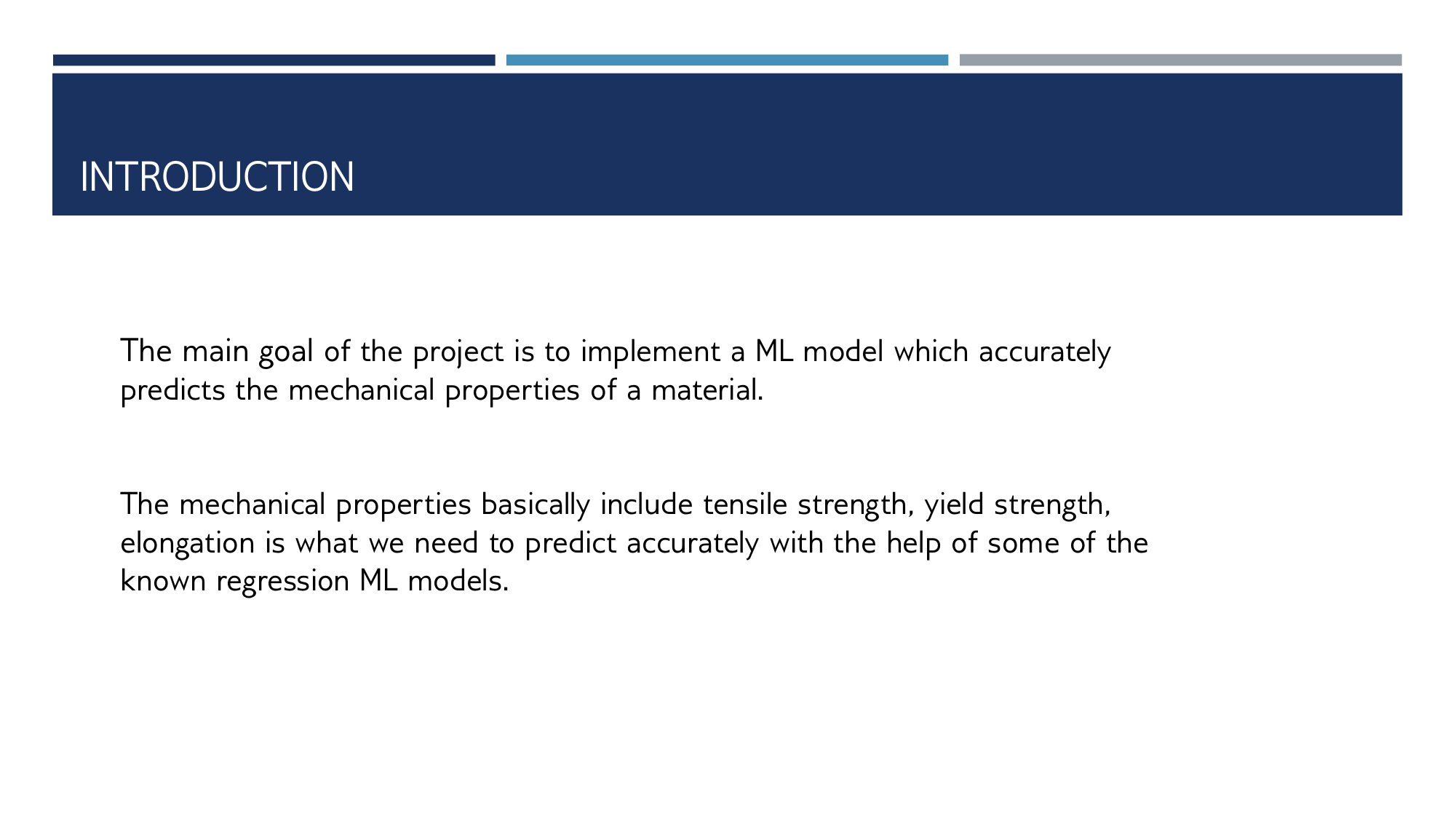

# INTRODUCTION

The main goal of the project is to implement a ML model which accurately predicts the mechanical properties of a material.

The mechanical properties basically include tensile strength, yield strength, elongation is what we need to predict accurately with the help of some of the known regression ML models.